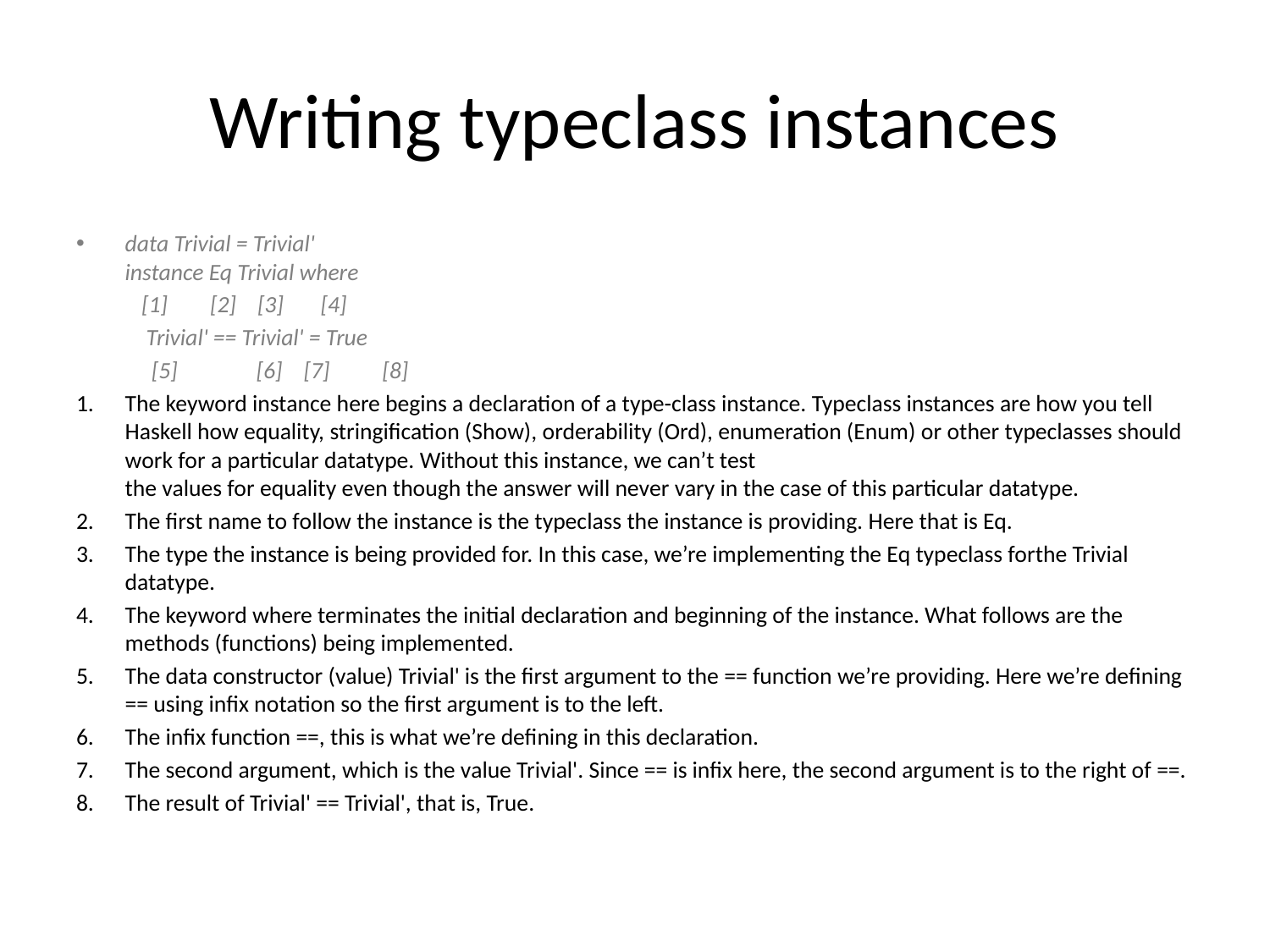

# Writing typeclass instances
data Trivial = Trivial'
instance Eq Trivial where
[1]        [2]    [3]       [4]
	    Trivial' == Trivial' = True
	     [5]	  [6]    [7]	   [8]
The keyword instance here begins a declaration of a type-class instance. Typeclass instances are how you tell Haskell how equality, stringification (Show), orderability (Ord), enumeration (Enum) or other typeclasses should work for a particular datatype. Without this instance, we can’t test
the values for equality even though the answer will never vary in the case of this particular datatype.
The first name to follow the instance is the typeclass the instance is providing. Here that is Eq.
The type the instance is being provided for. In this case, we’re implementing the Eq typeclass forthe Trivial datatype.
The keyword where terminates the initial declaration and beginning of the instance. What follows are the methods (functions) being implemented.
The data constructor (value) Trivial' is the first argument to the == function we’re providing. Here we’re defining == using infix notation so the first argument is to the left.
The infix function ==, this is what we’re defining in this declaration.
The second argument, which is the value Trivial'. Since == is infix here, the second argument is to the right of ==.
The result of Trivial' == Trivial', that is, True.